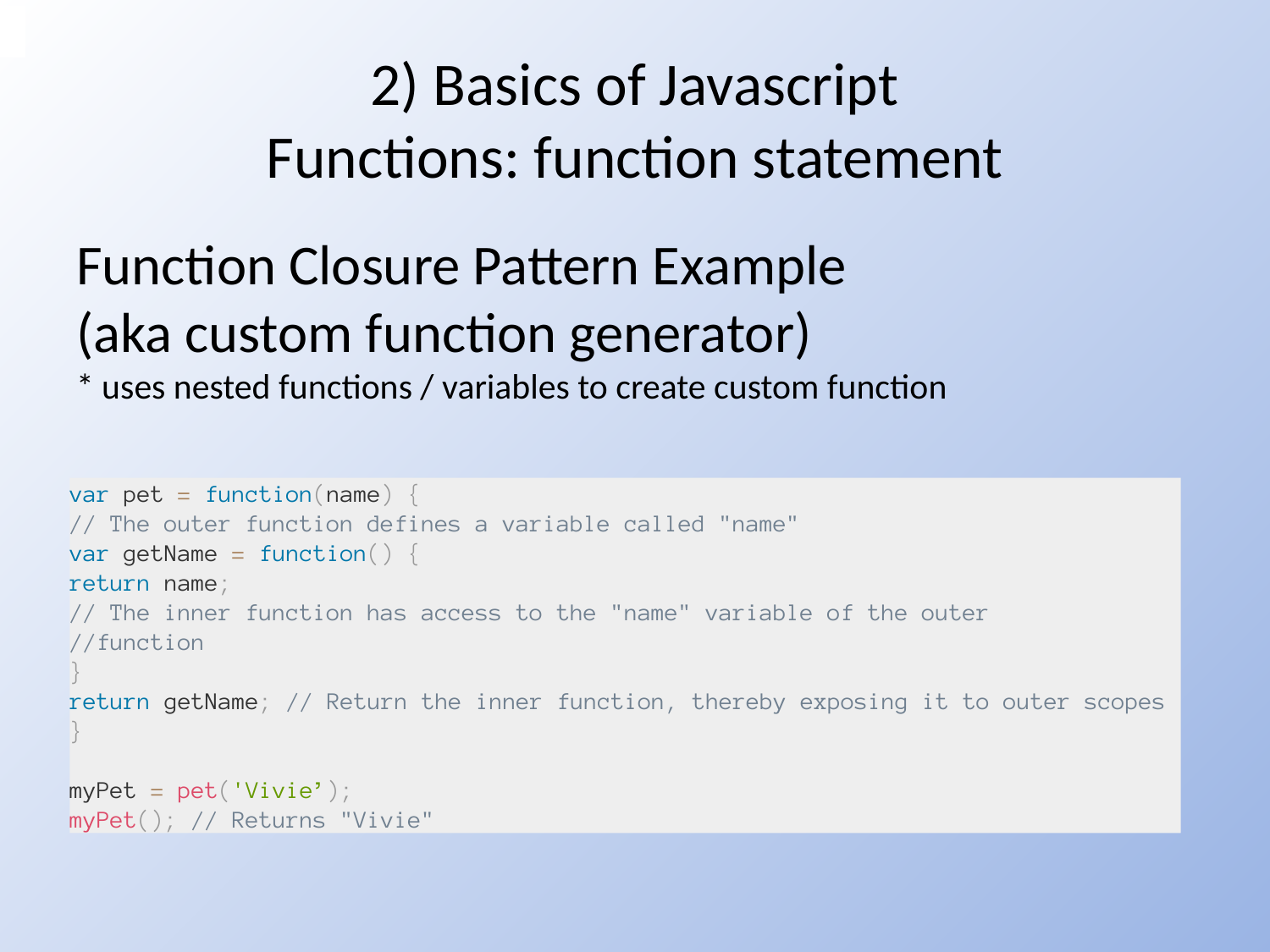

# 2) Basics of Javascript Functions: function statement
Function Closure Pattern Example
(aka custom function generator)
* uses nested functions / variables to create custom function

var pet = function(name) {
// The outer function defines a variable called "name"
var getName = function() {
return name;
// The inner function has access to the "name" variable of the outer
//function
}
return getName; // Return the inner function, thereby exposing it to outer scopes
}

myPet = pet('Vivie’);
myPet(); // Returns "Vivie"